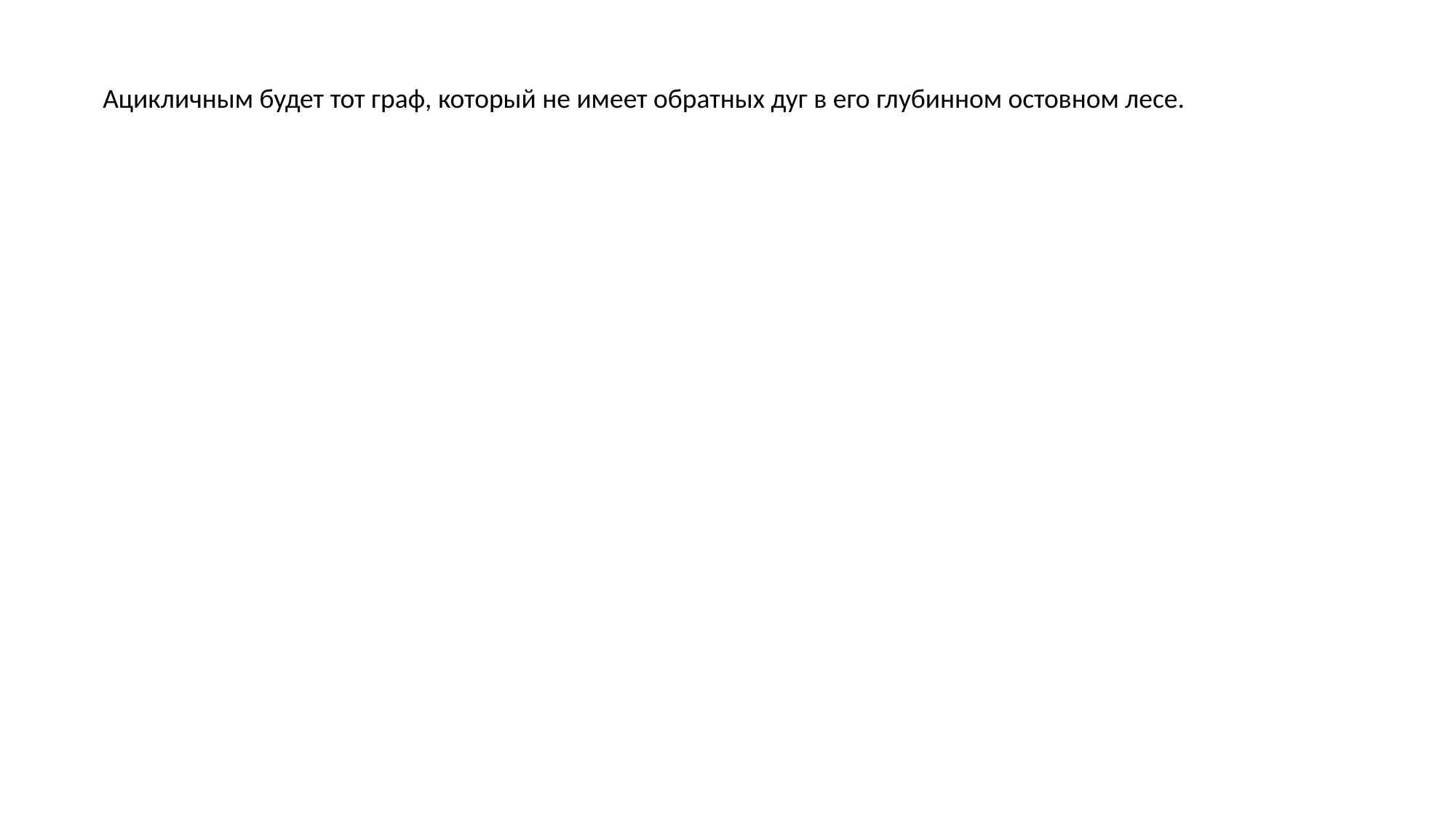

Ацикличным будет тот граф, который не имеет обратных дуг в его глубинном остовном лесе.